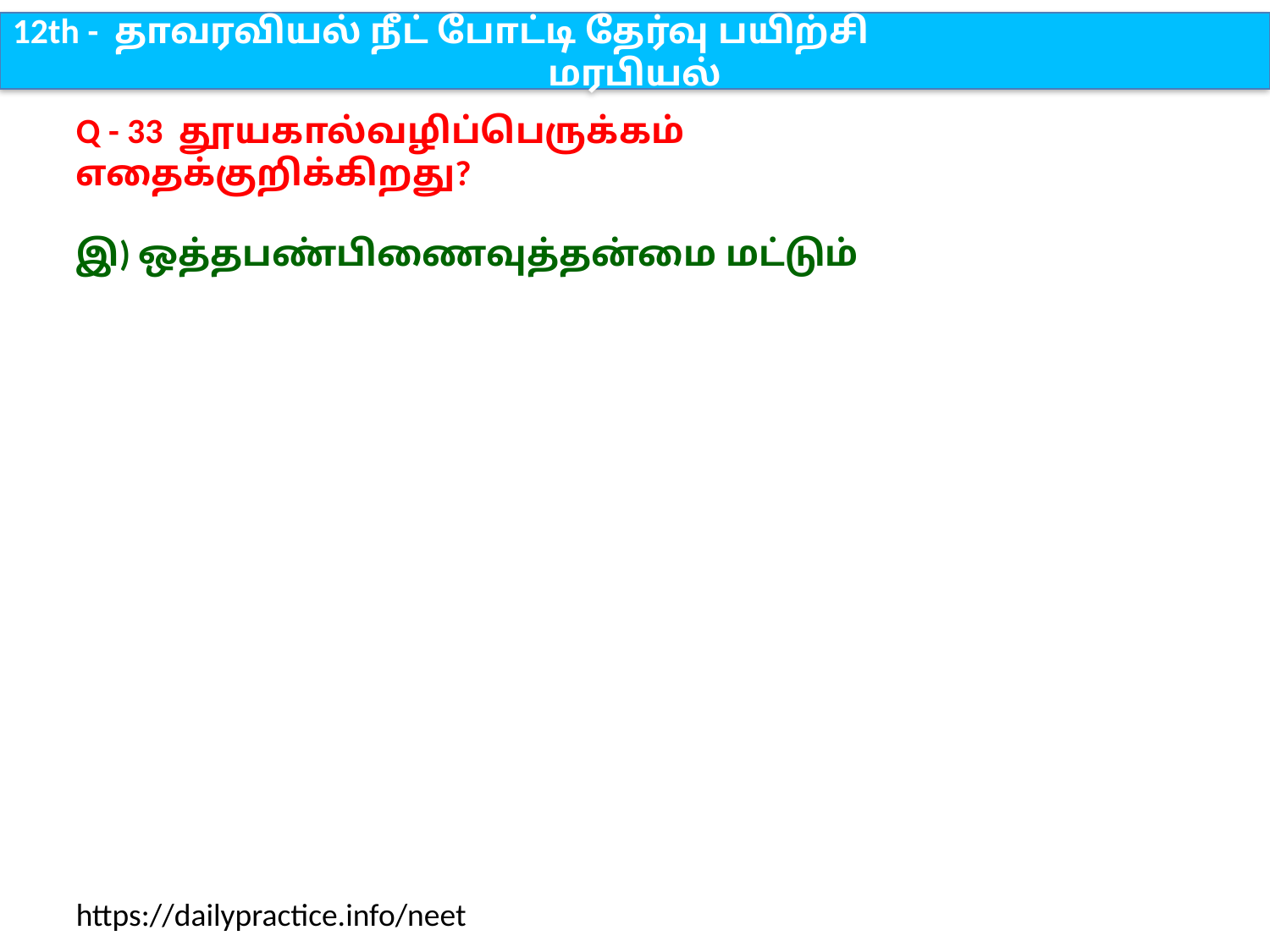

12th -  தாவரவியல் நீட் போட்டி தேர்வு பயிற்சி
மரபியல்

Q - 33  தூயகால்வழிப்பெருக்கம் எதைக்குறிக்கிறது?

இ) ஒத்தபண்பிணைவுத்தன்மை மட்டும்
https://dailypractice.info/neet